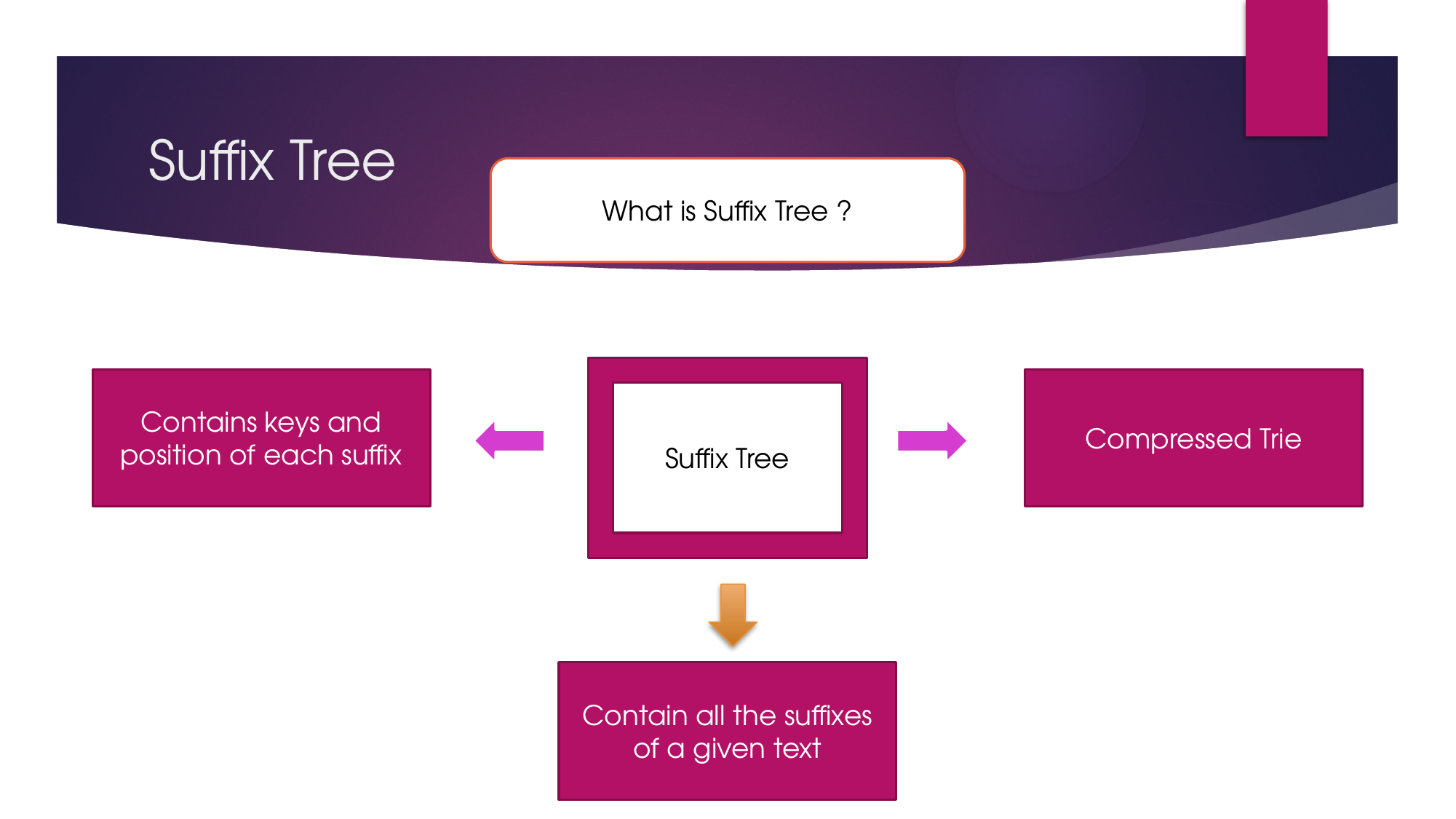

# Suffix Tree
What is Suffix Tree ?
Suffix Tree
Contains keys and position of each suffix
Compressed Trie

Contain all the suffixes of a given text